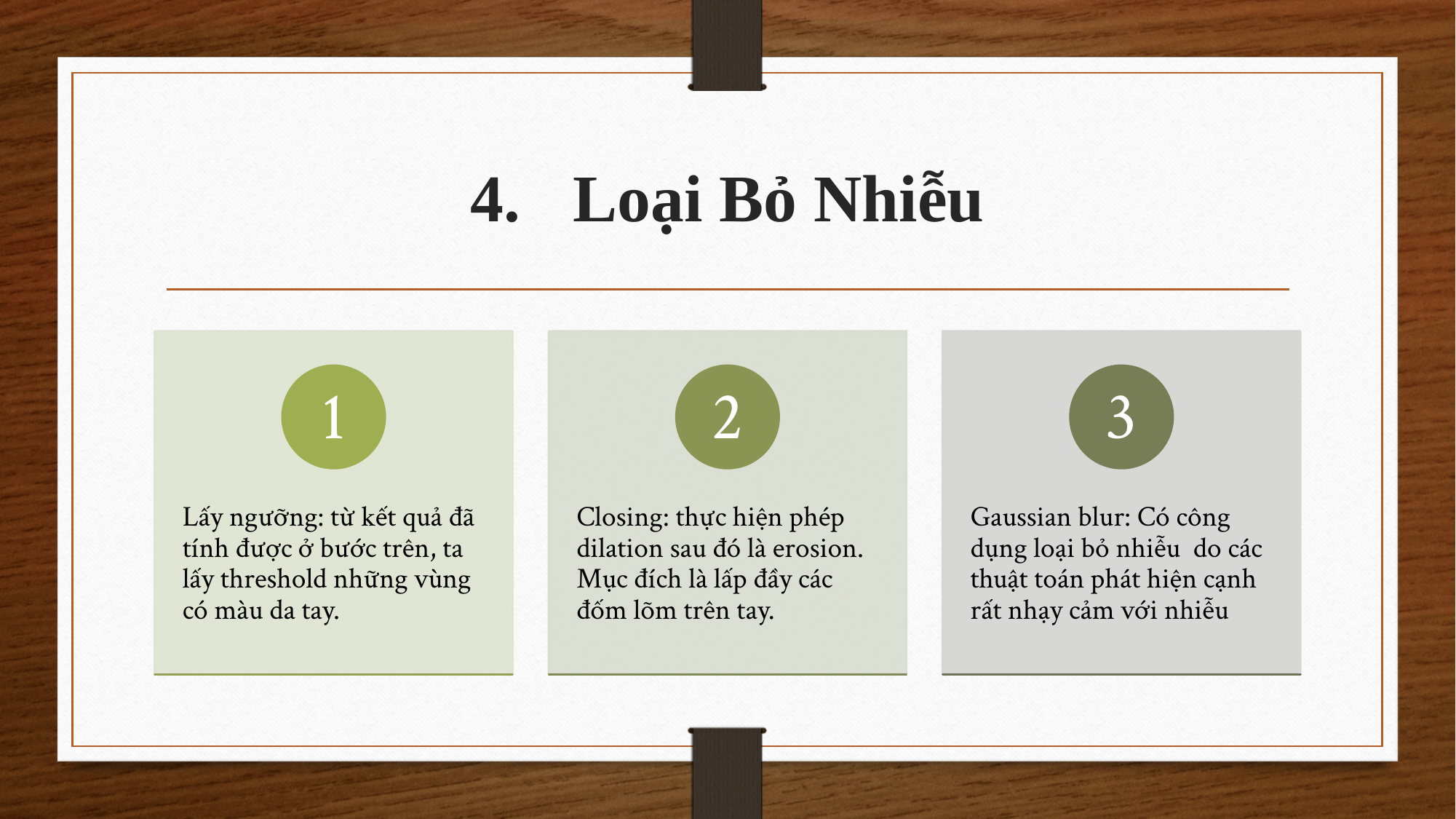

# Loại Bỏ Nhiễu
Lấy ngưỡng: từ kết quả đã tính được ở bước trên, ta lấy threshold những vùng có màu da tay.
1
Closing: thực hiện phép dilation sau đó là erosion. Mục đích là lấp đầy các đốm lõm trên tay.
2
Gaussian blur: Có công dụng loại bỏ nhiễu  do các thuật toán phát hiện cạnh rất nhạy cảm với nhiễu
3